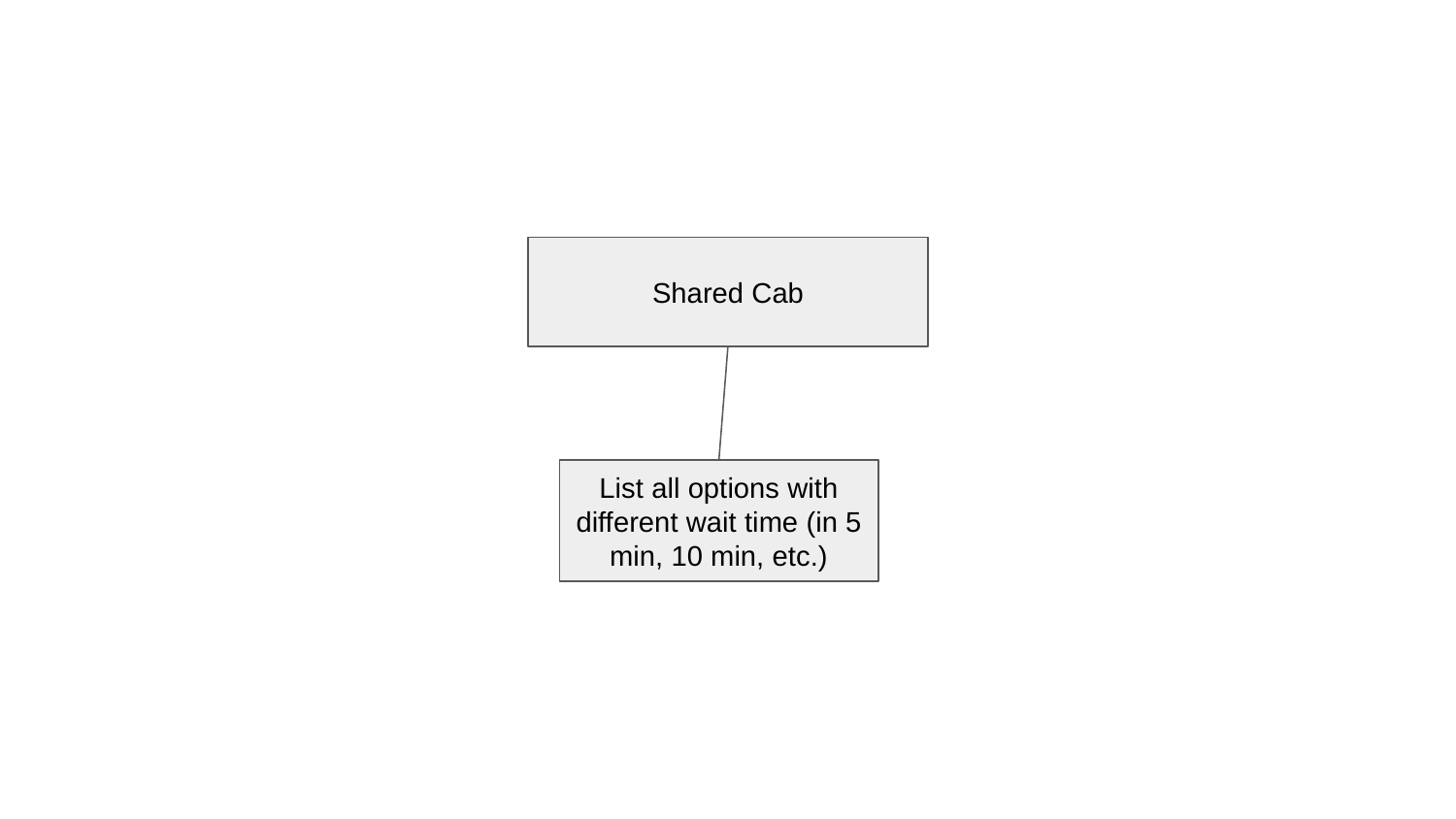

Shared Cab
List all options with different wait time (in 5 min, 10 min, etc.)